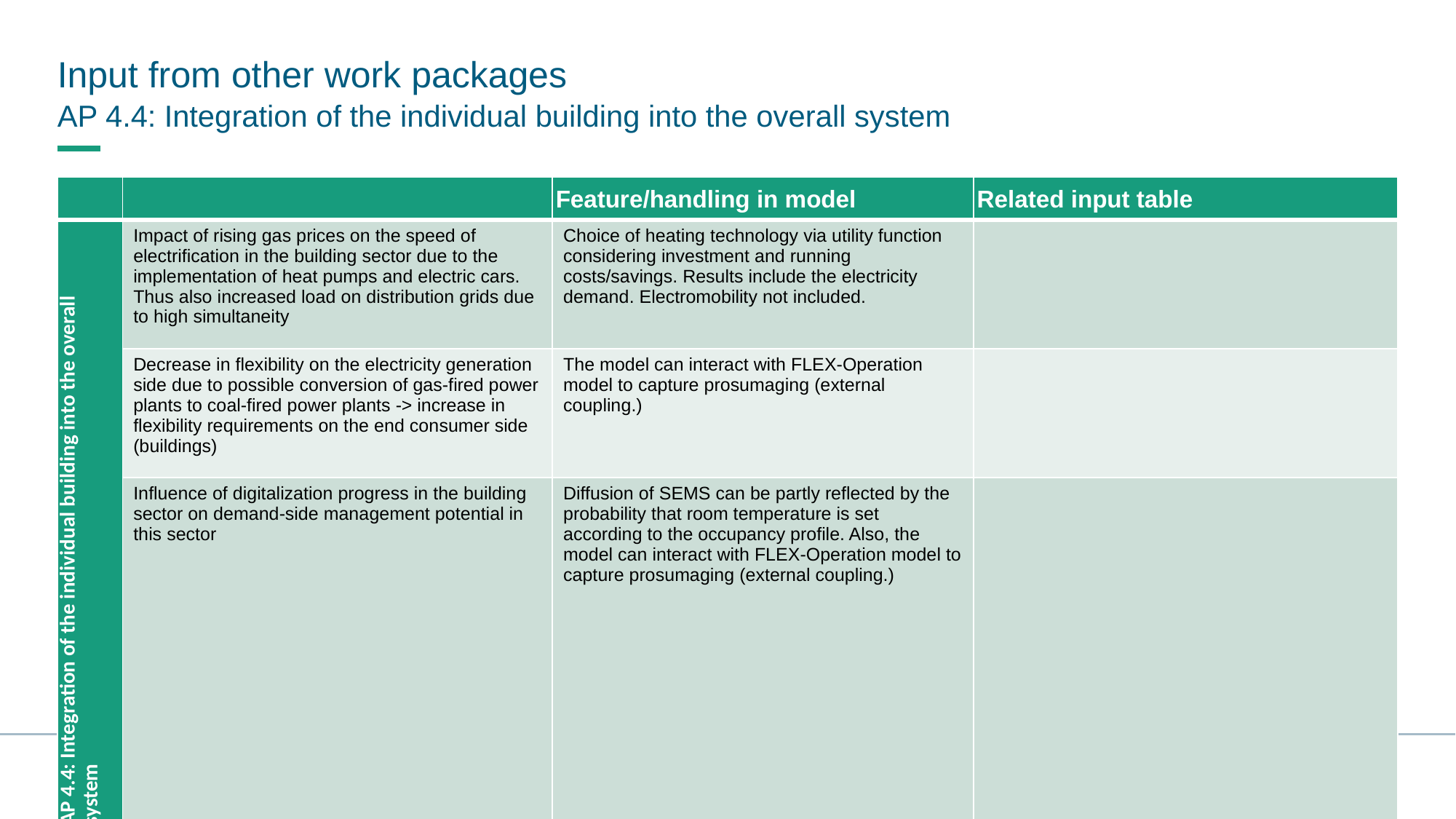

# Input from other work packages
AP 4.4: Integration of the individual building into the overall system
|  |  | Feature/handling in model | Related input table |
| --- | --- | --- | --- |
| AP 4.4: Integration of the individual building into the overall system | Impact of rising gas prices on the speed of electrification in the building sector due to the implementation of heat pumps and electric cars. Thus also increased load on distribution grids due to high simultaneity | Choice of heating technology via utility function considering investment and running costs/savings. Results include the electricity demand. Electromobility not included. |  |
|  | Decrease in flexibility on the electricity generation side due to possible conversion of gas-fired power plants to coal-fired power plants -> increase in flexibility requirements on the end consumer side (buildings) | The model can interact with FLEX-Operation model to capture prosumaging (external coupling.) |  |
|  | Influence of digitalization progress in the building sector on demand-side management potential in this sector | Diffusion of SEMS can be partly reflected by the probability that room temperature is set according to the occupancy profile. Also, the model can interact with FLEX-Operation model to capture prosumaging (external coupling.) |  |
10
03.06.2024
© Fraunhofer ISI